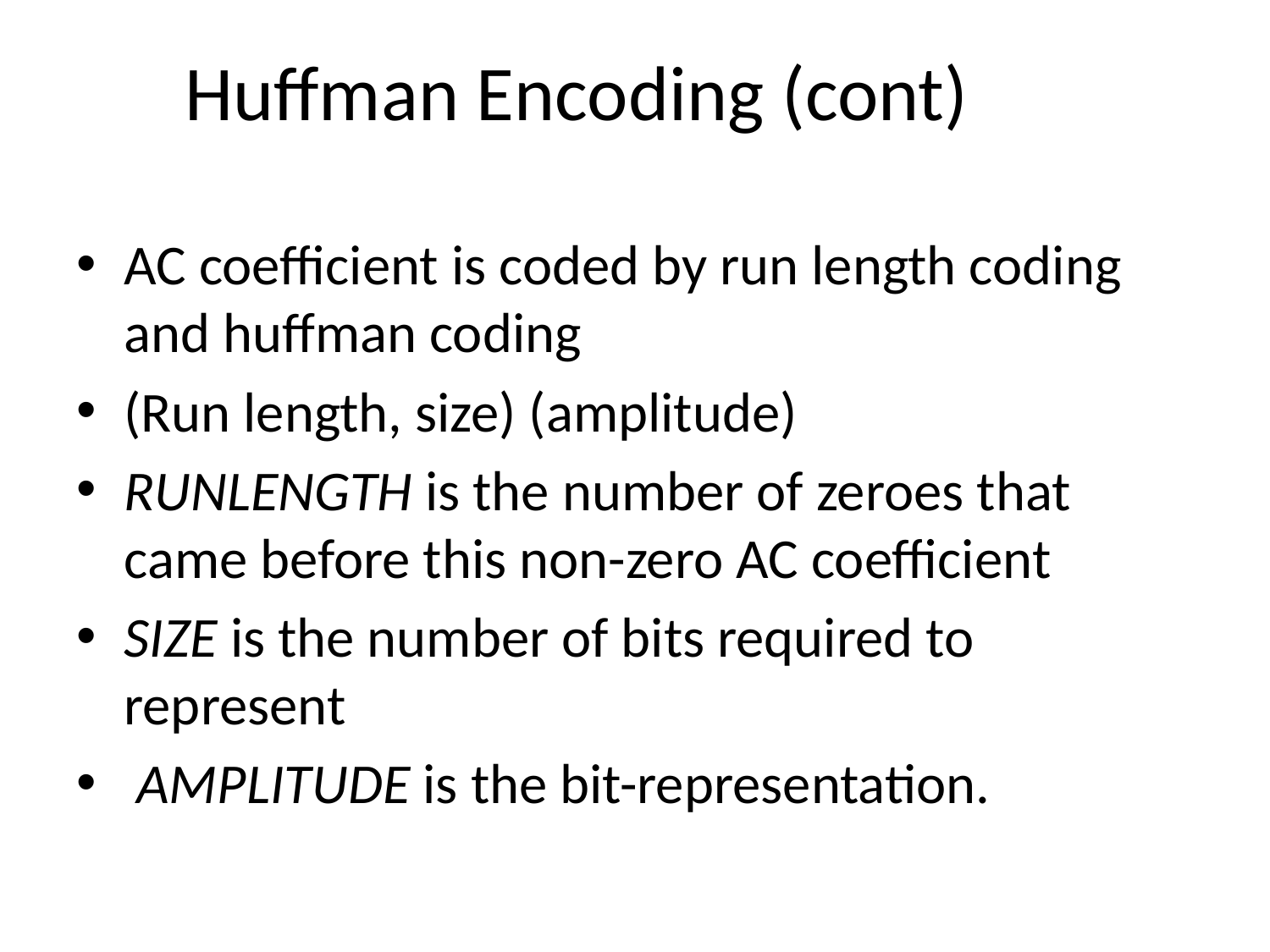

Huffman Encoding (cont)
AC coefficient is coded by run length coding and huffman coding
(Run length, size) (amplitude)
RUNLENGTH is the number of zeroes that came before this non-zero AC coefficient
SIZE is the number of bits required to represent
 AMPLITUDE is the bit-representation.